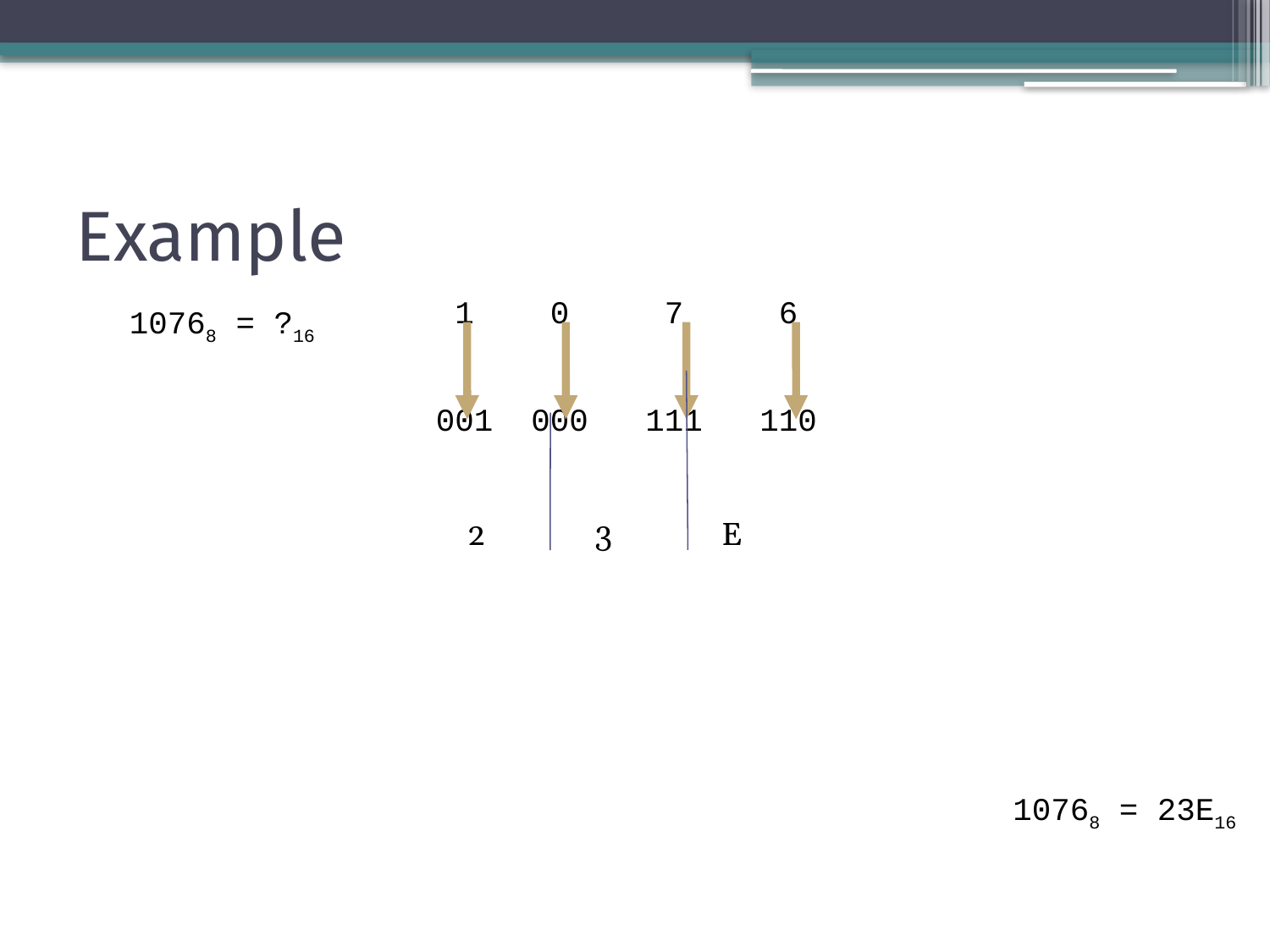

# Example
 1    0     7     6

001  000   111   110

10768 = ?16
2	3	E
10768 = 23E16